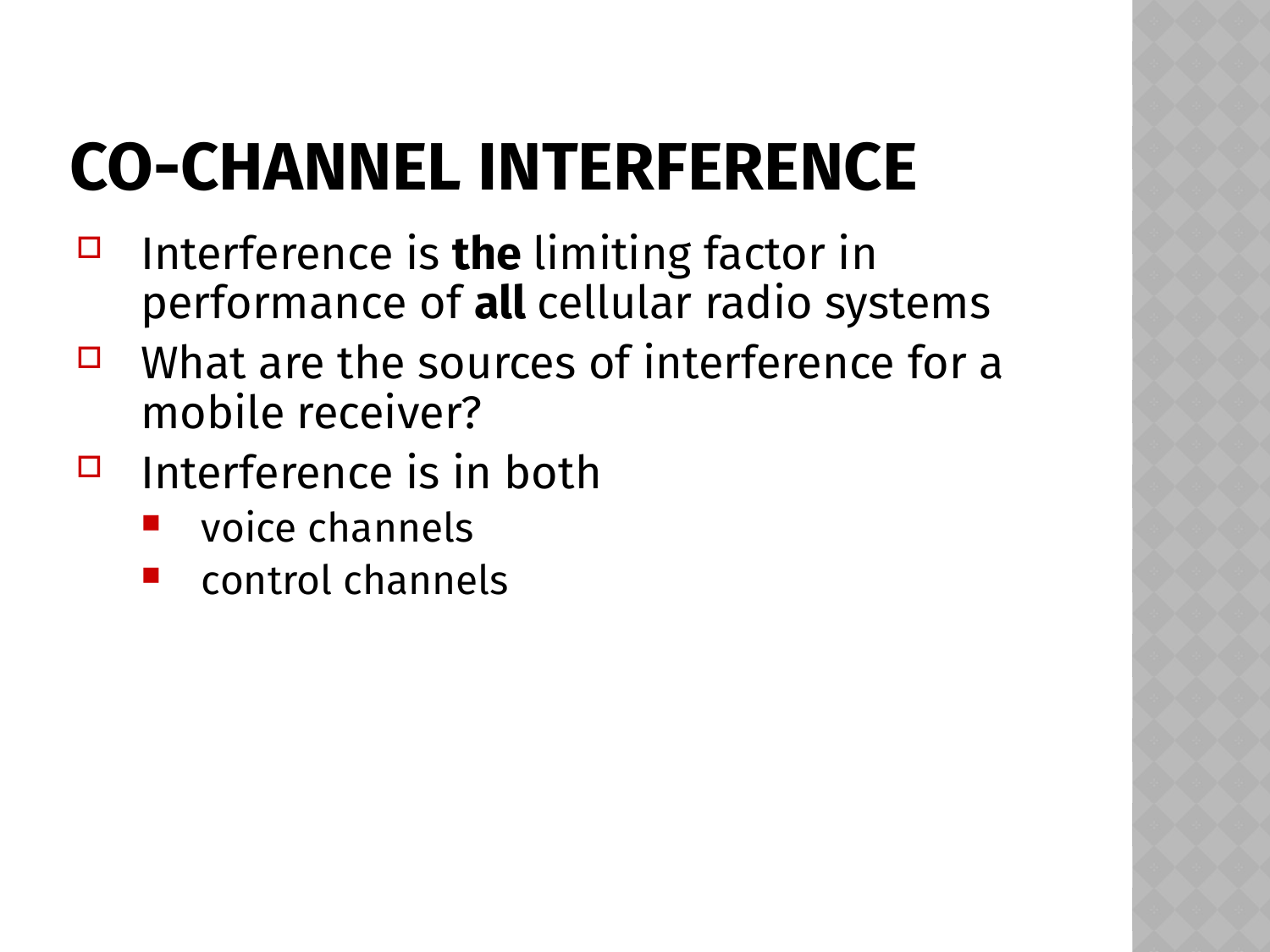

# Co-Channel Interference
Interference is the limiting factor in performance of all cellular radio systems
What are the sources of interference for a mobile receiver?
Interference is in both
voice channels
control channels